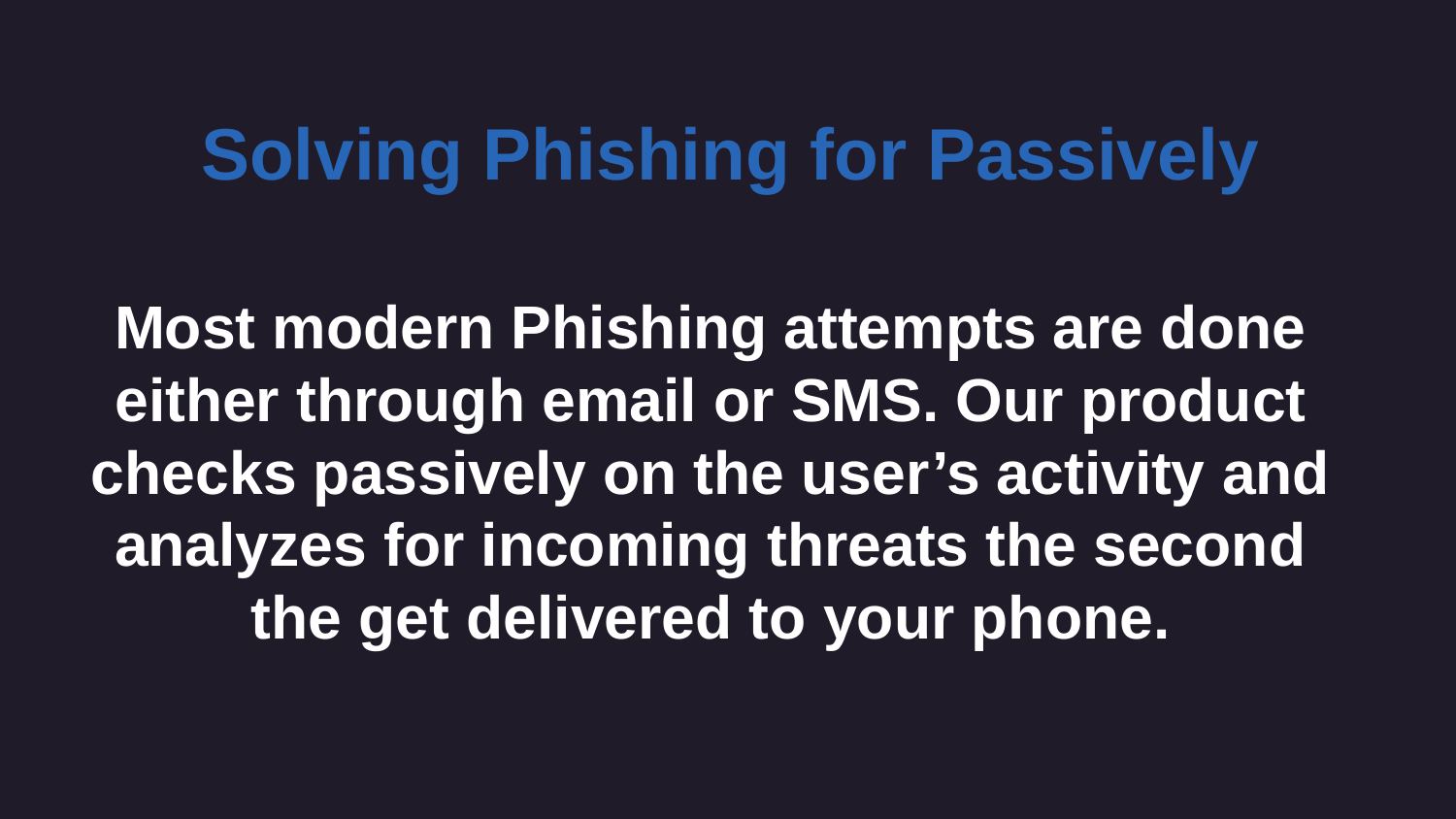

# Solving Phishing for Passively
Most modern Phishing attempts are done either through email or SMS. Our product checks passively on the user’s activity and analyzes for incoming threats the second the get delivered to your phone.